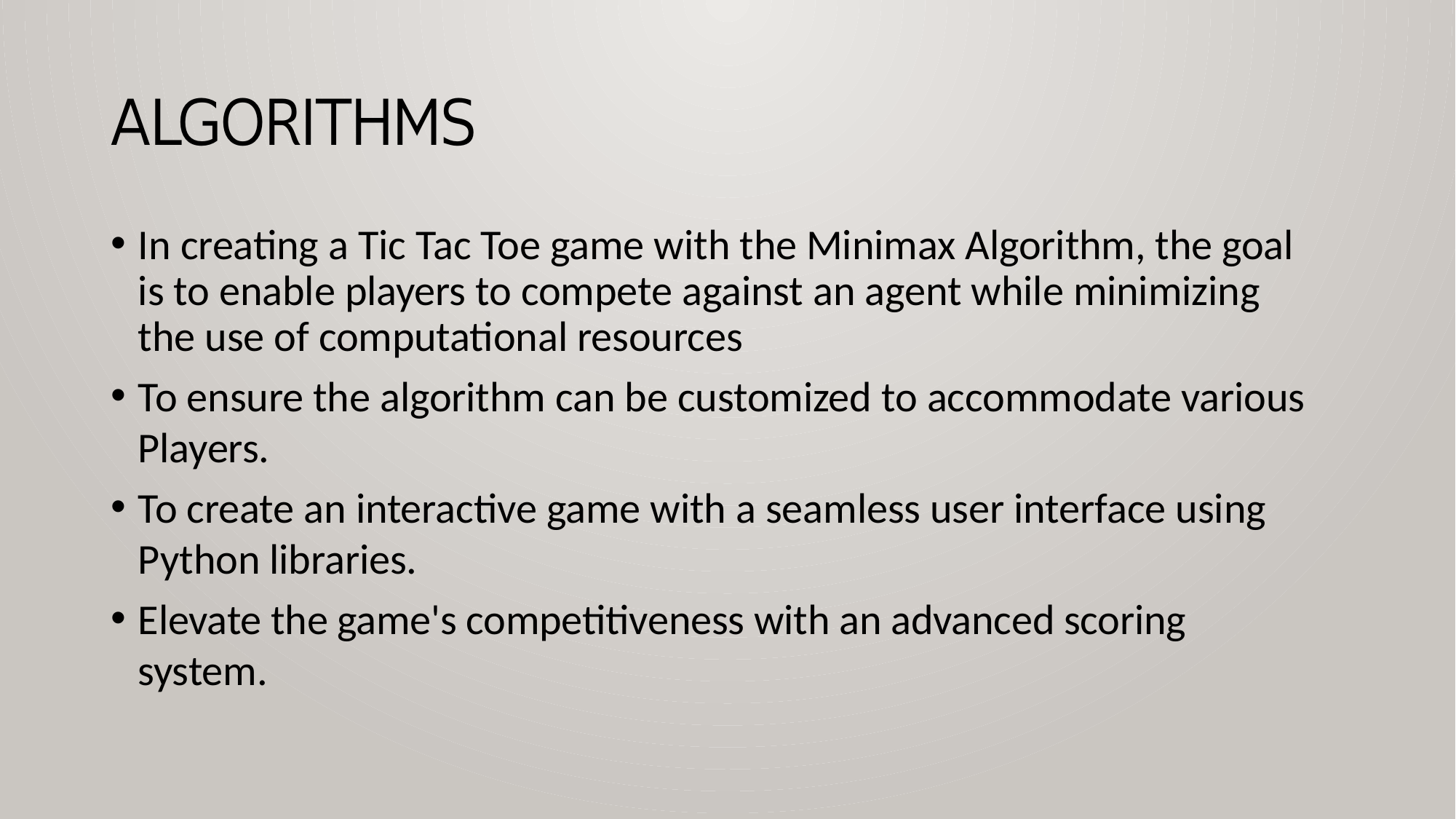

# Algorithms
In creating a Tic Tac Toe game with the Minimax Algorithm, the goal is to enable players to compete against an agent while minimizing the use of computational resources
To ensure the algorithm can be customized to accommodate various Players.
To create an interactive game with a seamless user interface using Python libraries.
Elevate the game's competitiveness with an advanced scoring system.